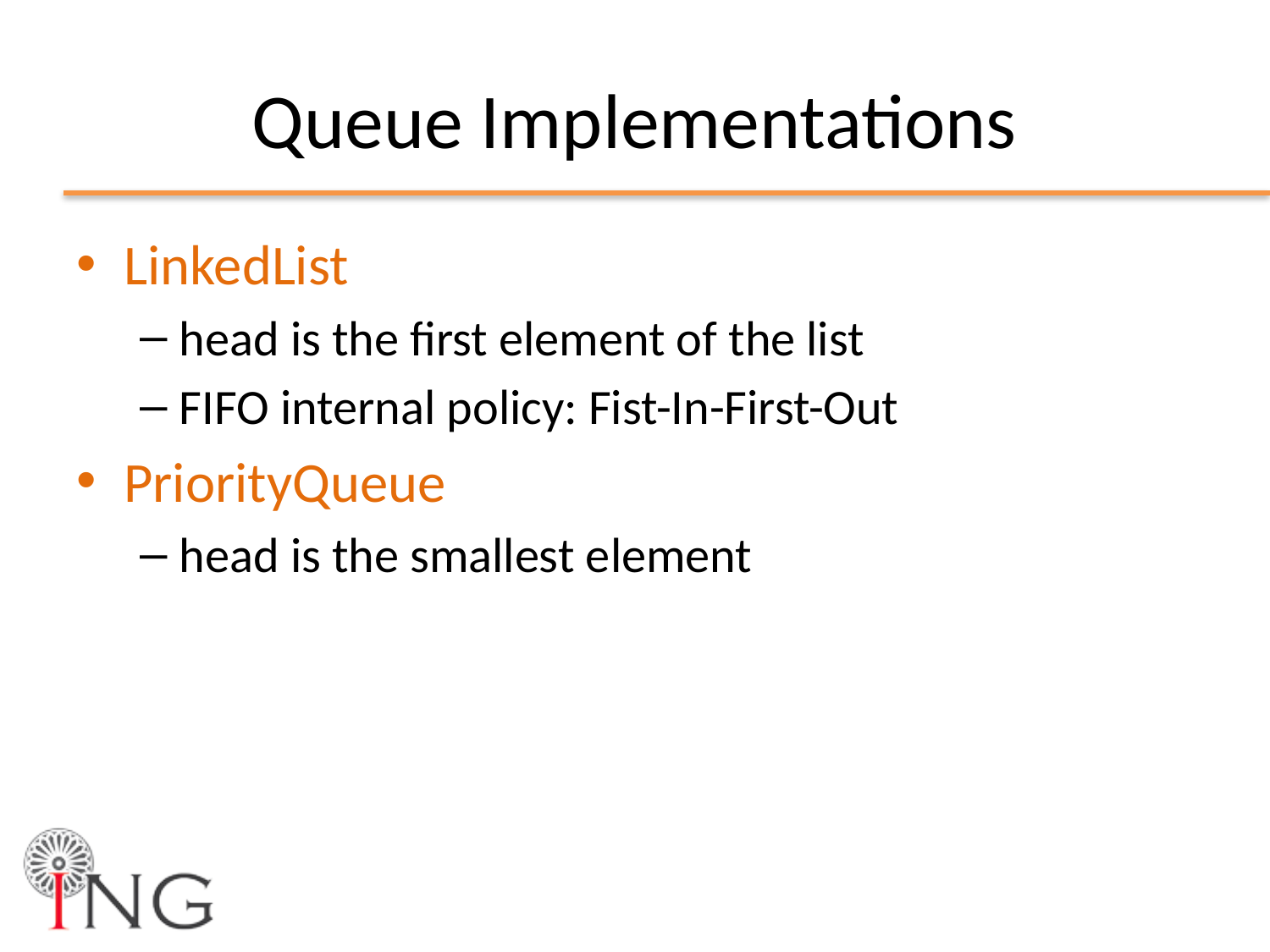

# Queue Implementations
LinkedList
head is the first element of the list
FIFO internal policy: Fist-In-First-Out
PriorityQueue
head is the smallest element